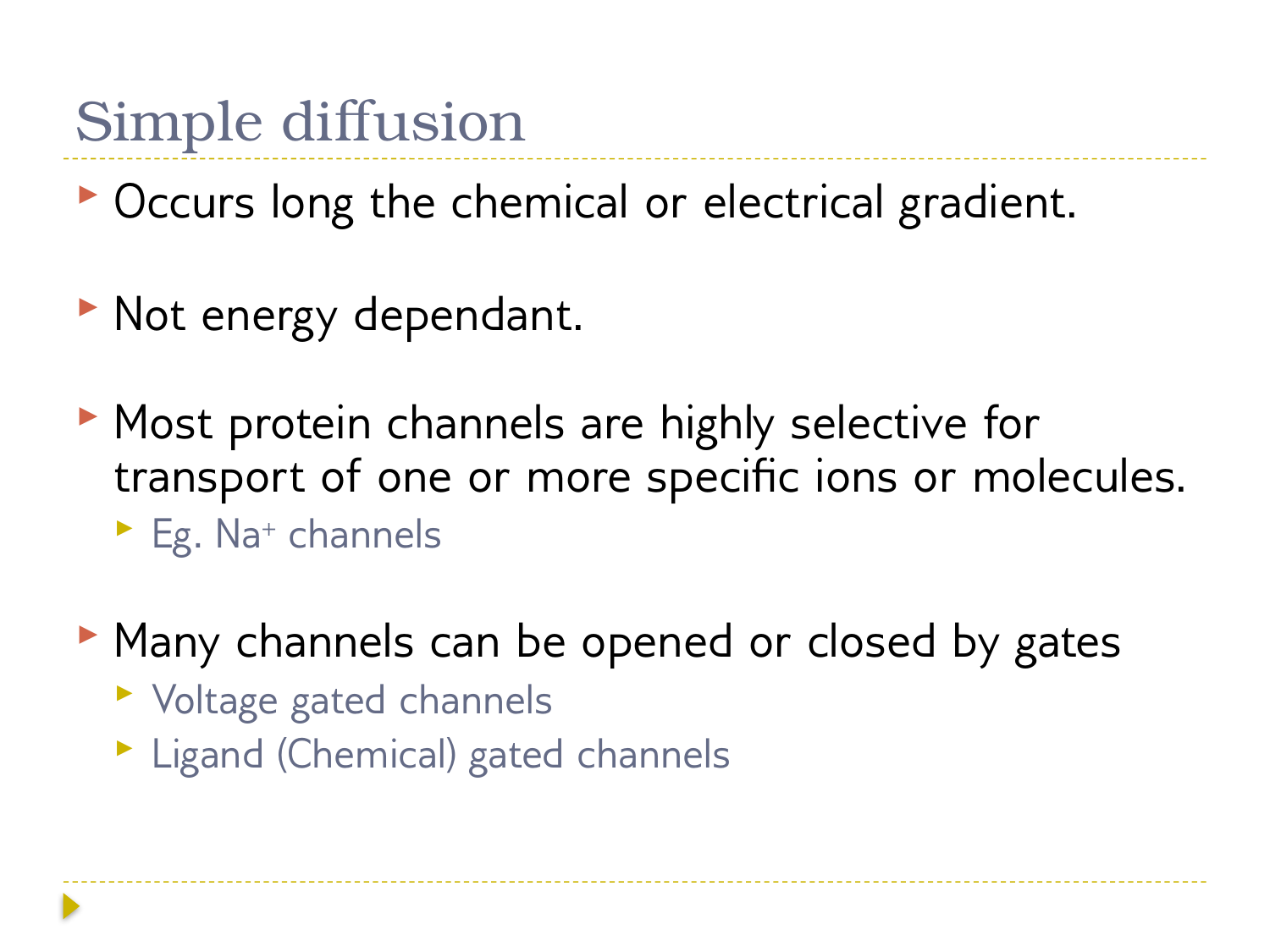

# Simple diffusion
Occurs long the chemical or electrical gradient.

Not energy dependant.

Most protein channels are highly selective for transport of one or more specific ions or molecules.
Eg. Na+ channels

Many channels can be opened or closed by gates
Voltage gated channels
Ligand (Chemical) gated channels